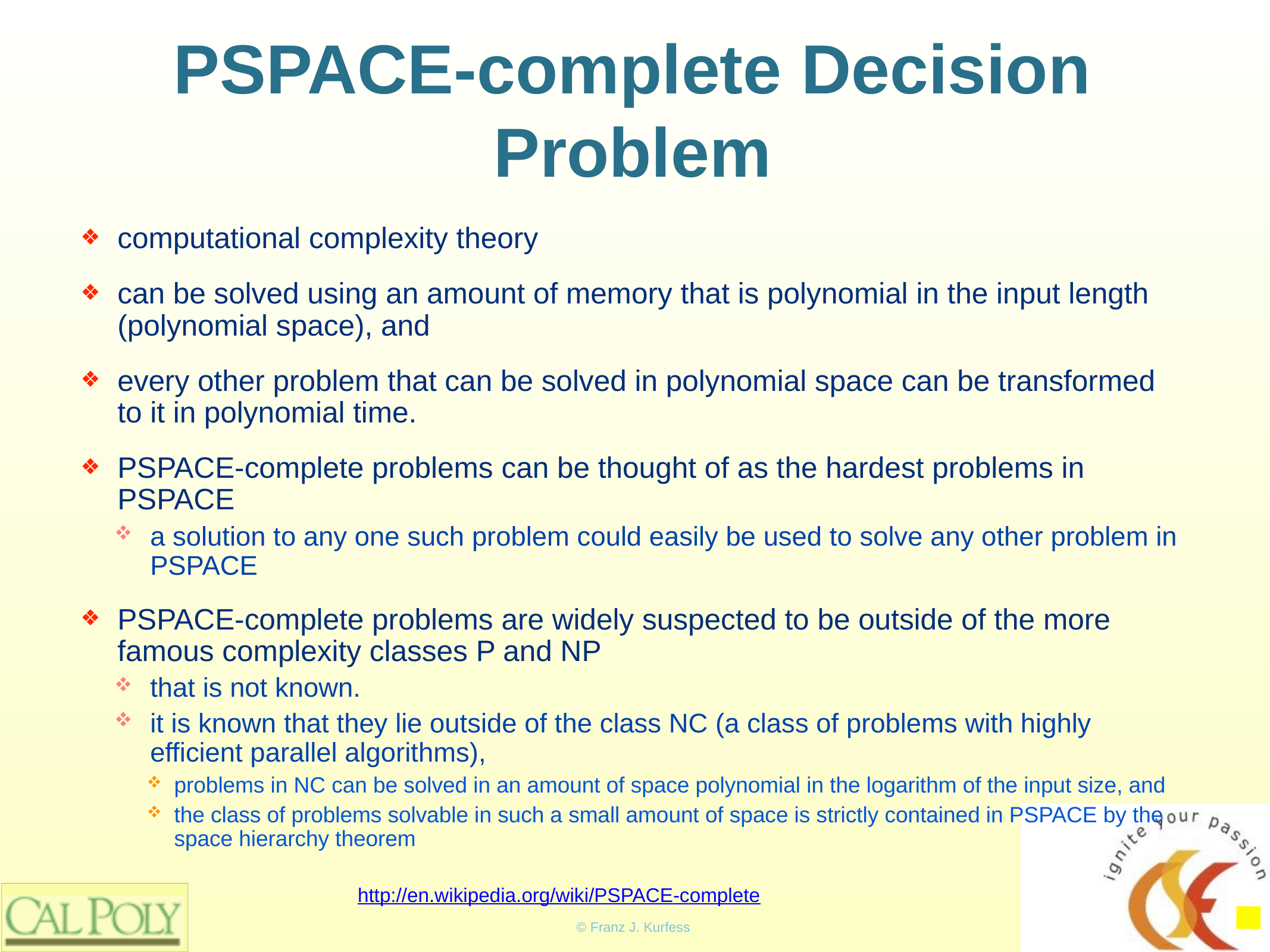

# PSPACE-complete Decision Problem
computational complexity theory
can be solved using an amount of memory that is polynomial in the input length (polynomial space), and
every other problem that can be solved in polynomial space can be transformed to it in polynomial time.
PSPACE-complete problems can be thought of as the hardest problems in PSPACE
a solution to any one such problem could easily be used to solve any other problem in PSPACE
PSPACE-complete problems are widely suspected to be outside of the more famous complexity classes P and NP
that is not known.
it is known that they lie outside of the class NC (a class of problems with highly efficient parallel algorithms),
problems in NC can be solved in an amount of space polynomial in the logarithm of the input size, and
the class of problems solvable in such a small amount of space is strictly contained in PSPACE by the space hierarchy theorem
http://en.wikipedia.org/wiki/PSPACE-complete
28